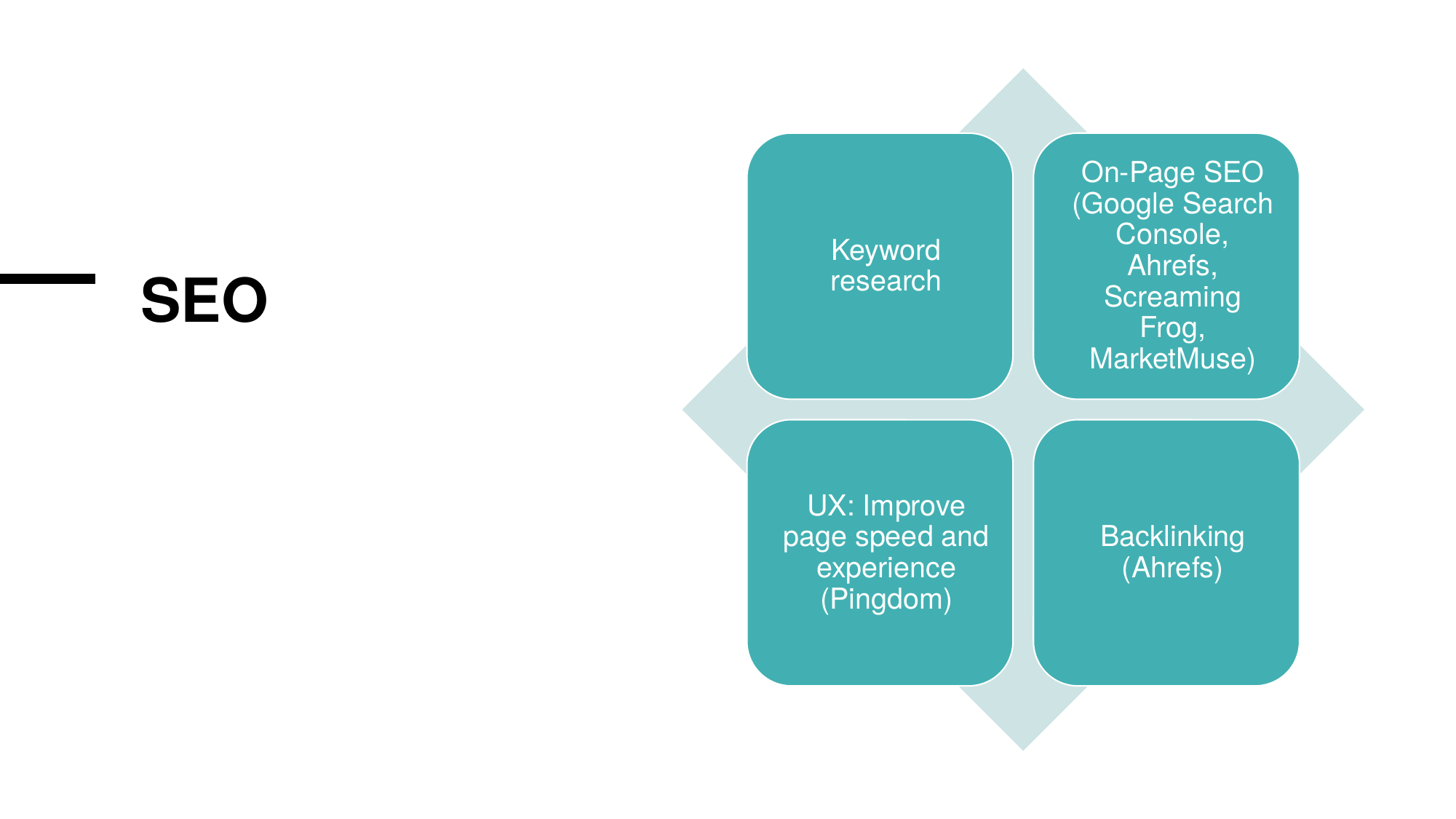

Keyword research
On-Page SEO (Google Search Console, Ahrefs, Screaming Frog, MarketMuse)
UX: Improve page speed and experience (Pingdom)
Backlinking (Ahrefs)
# SEO